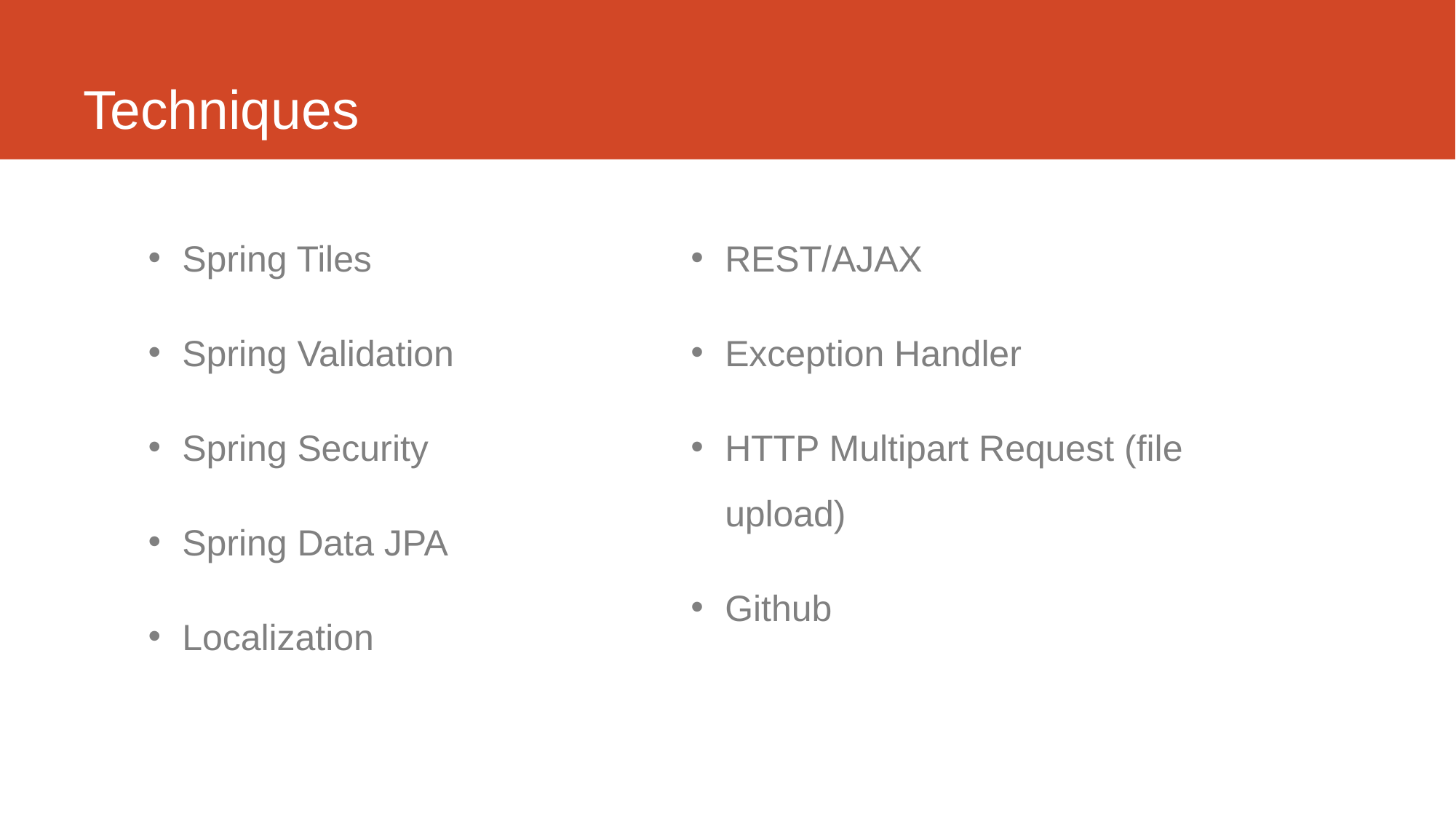

# Techniques
Spring Tiles
Spring Validation
Spring Security
Spring Data JPA
Localization
REST/AJAX
Exception Handler
HTTP Multipart Request (file upload)
Github